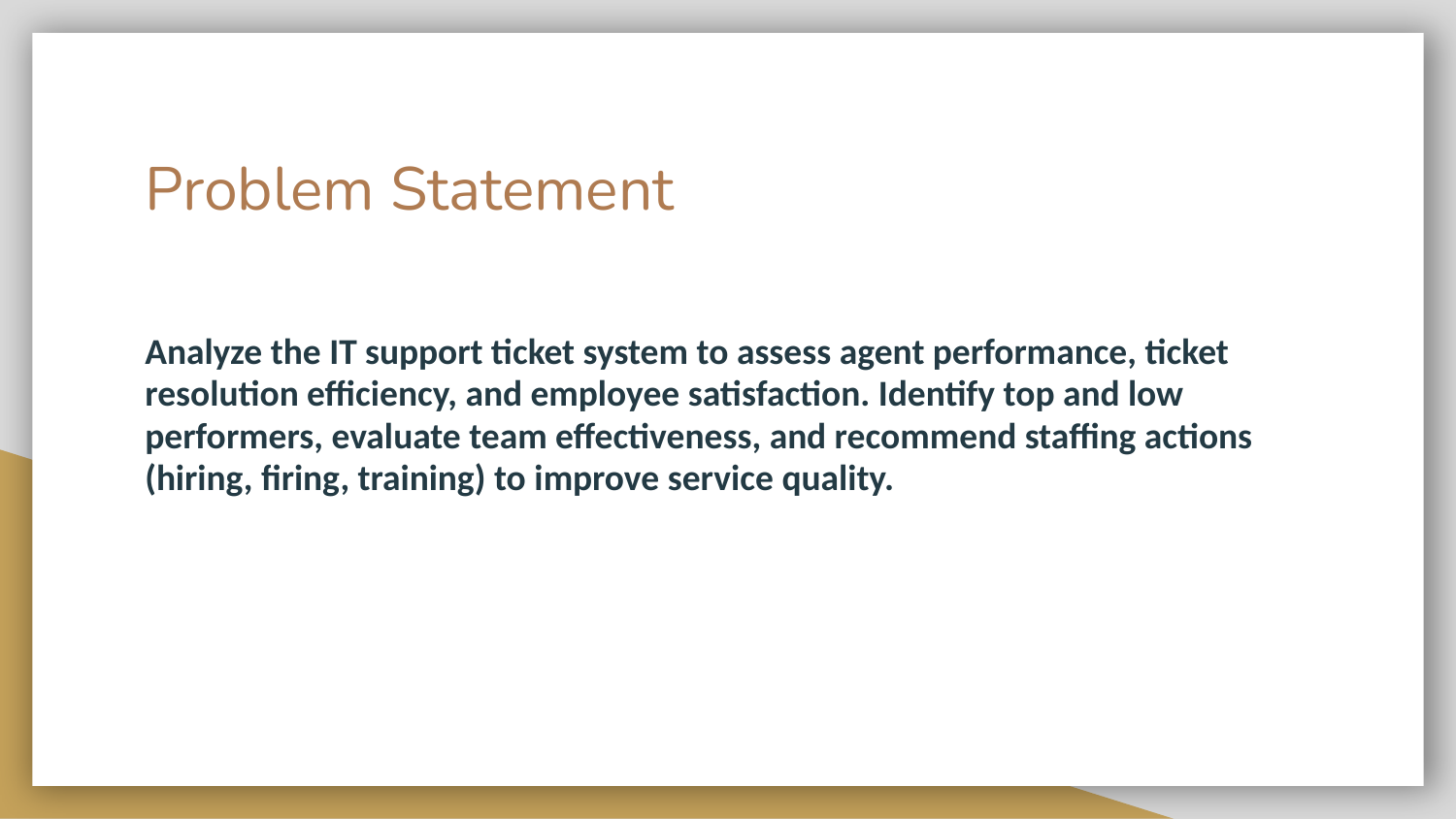

# Problem Statement
Analyze the IT support ticket system to assess agent performance, ticket resolution efficiency, and employee satisfaction. Identify top and low performers, evaluate team effectiveness, and recommend staffing actions (hiring, firing, training) to improve service quality.